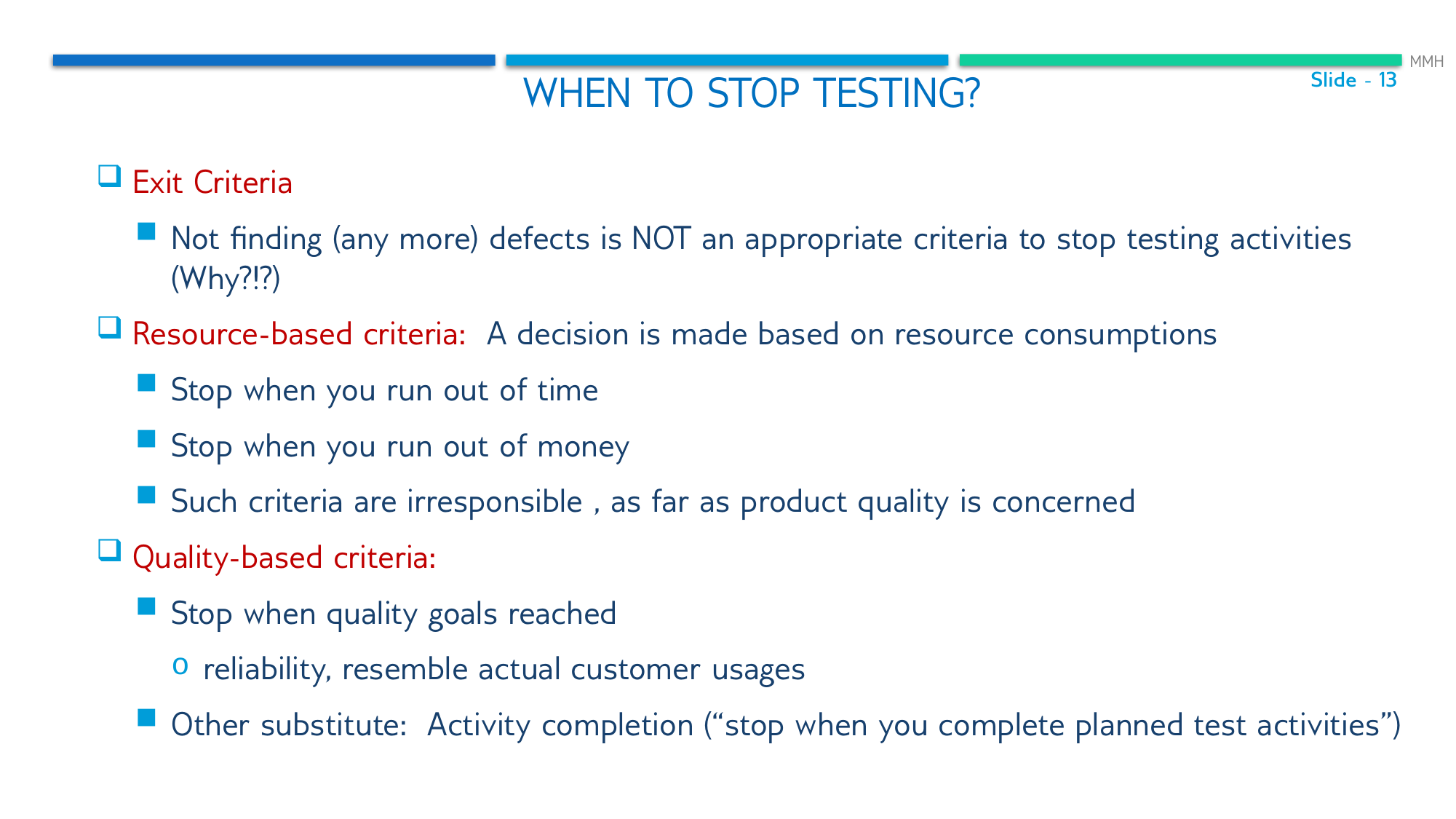

Slide - 13
    MMH
            When to stop testing?
Exit Criteria
Not finding (any more) defects is NOT an appropriate criteria to stop testing activities (Why?!?)
Resource-based criteria:  A decision is made based on resource consumptions
Stop when you run out of time
Stop when you run out of money
Such criteria are irresponsible , as far as product quality is concerned
Quality-based criteria:
Stop when quality goals reached
reliability, resemble actual customer usages
Other substitute:  Activity completion (“stop when you complete planned test activities”)